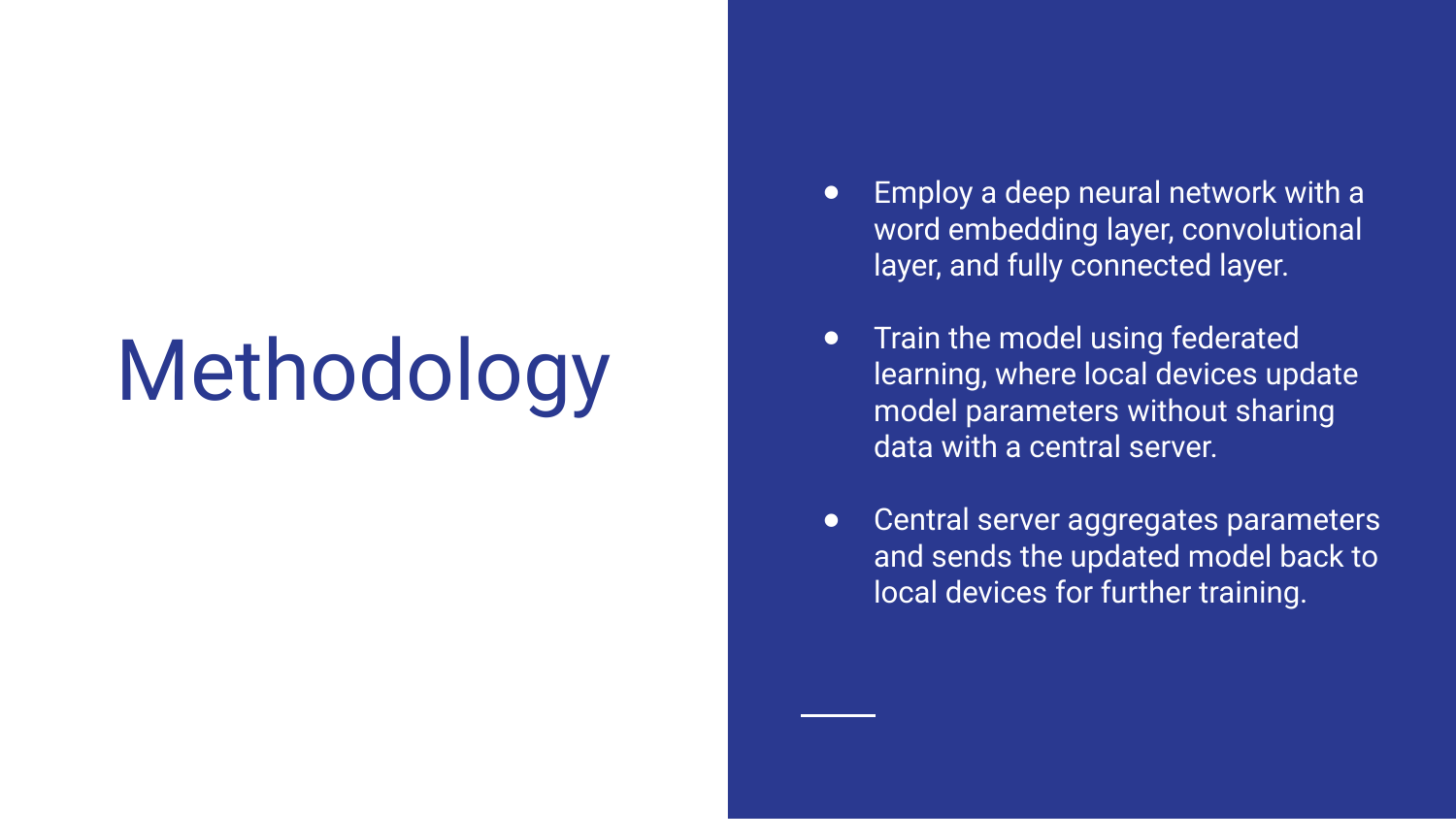

Employ a deep neural network with a word embedding layer, convolutional layer, and fully connected layer.

Train the model using federated learning, where local devices update model parameters without sharing data with a central server.

Central server aggregates parameters and sends the updated model back to local devices for further training.

# Methodology